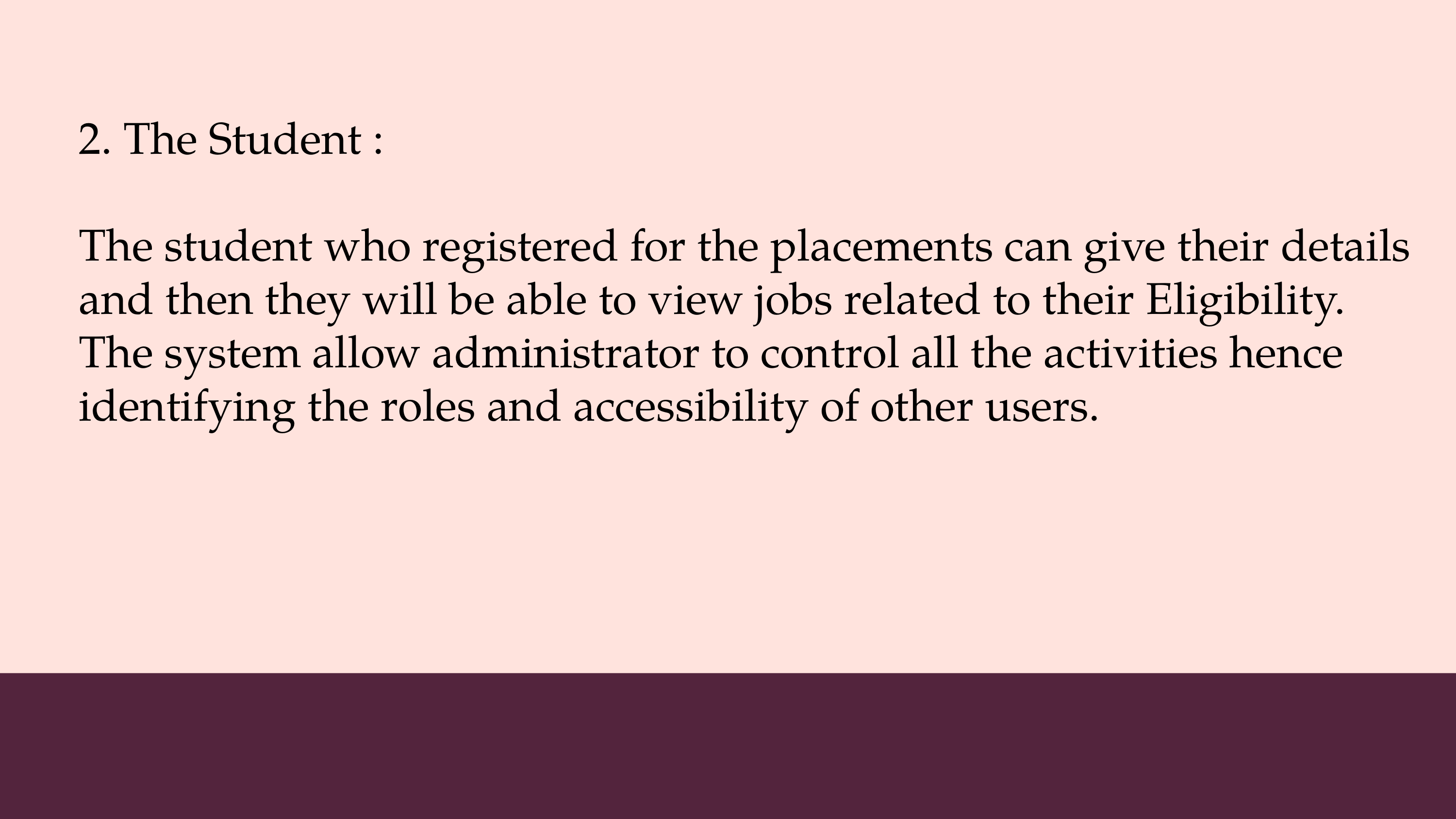

# 2. The Student : The student who registered for the placements can give their details and then they will be able to view jobs related to their Eligibility. The system allow administrator to control all the activities hence identifying the roles and accessibility of other users.